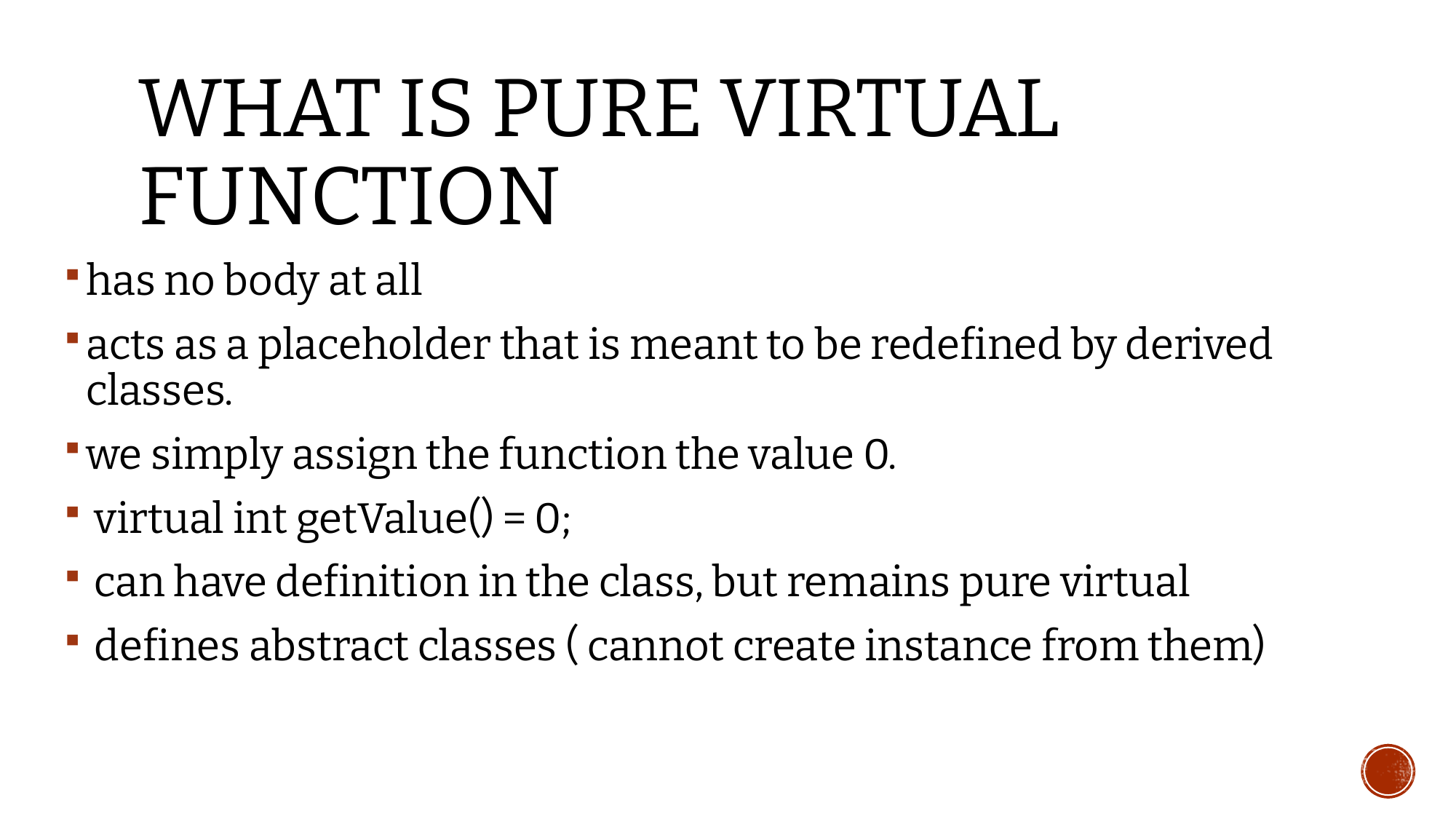

# What is Pure virtual Function
has no body at all
acts as a placeholder that is meant to be redefined by derived classes.
we simply assign the function the value 0.
 virtual int getValue() = 0;
 can have definition in the class, but remains pure virtual
 defines abstract classes ( cannot create instance from them)